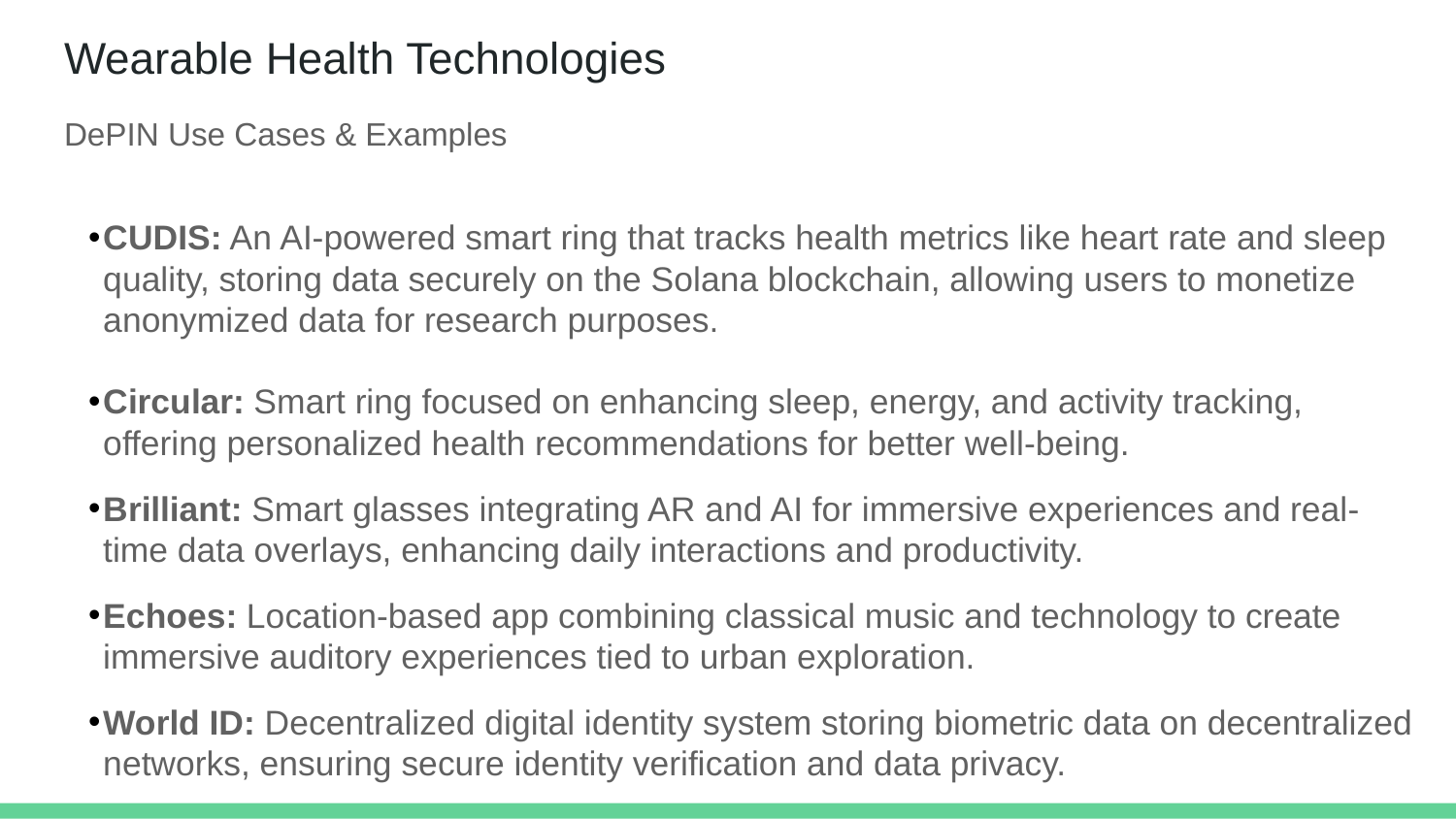

# Wearable Health Technologies
DePIN Use Cases & Examples
CUDIS: An AI-powered smart ring that tracks health metrics like heart rate and sleep quality, storing data securely on the Solana blockchain, allowing users to monetize anonymized data for research purposes.
Circular: Smart ring focused on enhancing sleep, energy, and activity tracking, offering personalized health recommendations for better well-being.
Brilliant: Smart glasses integrating AR and AI for immersive experiences and real-time data overlays, enhancing daily interactions and productivity.
Echoes: Location-based app combining classical music and technology to create immersive auditory experiences tied to urban exploration.
World ID: Decentralized digital identity system storing biometric data on decentralized networks, ensuring secure identity verification and data privacy.